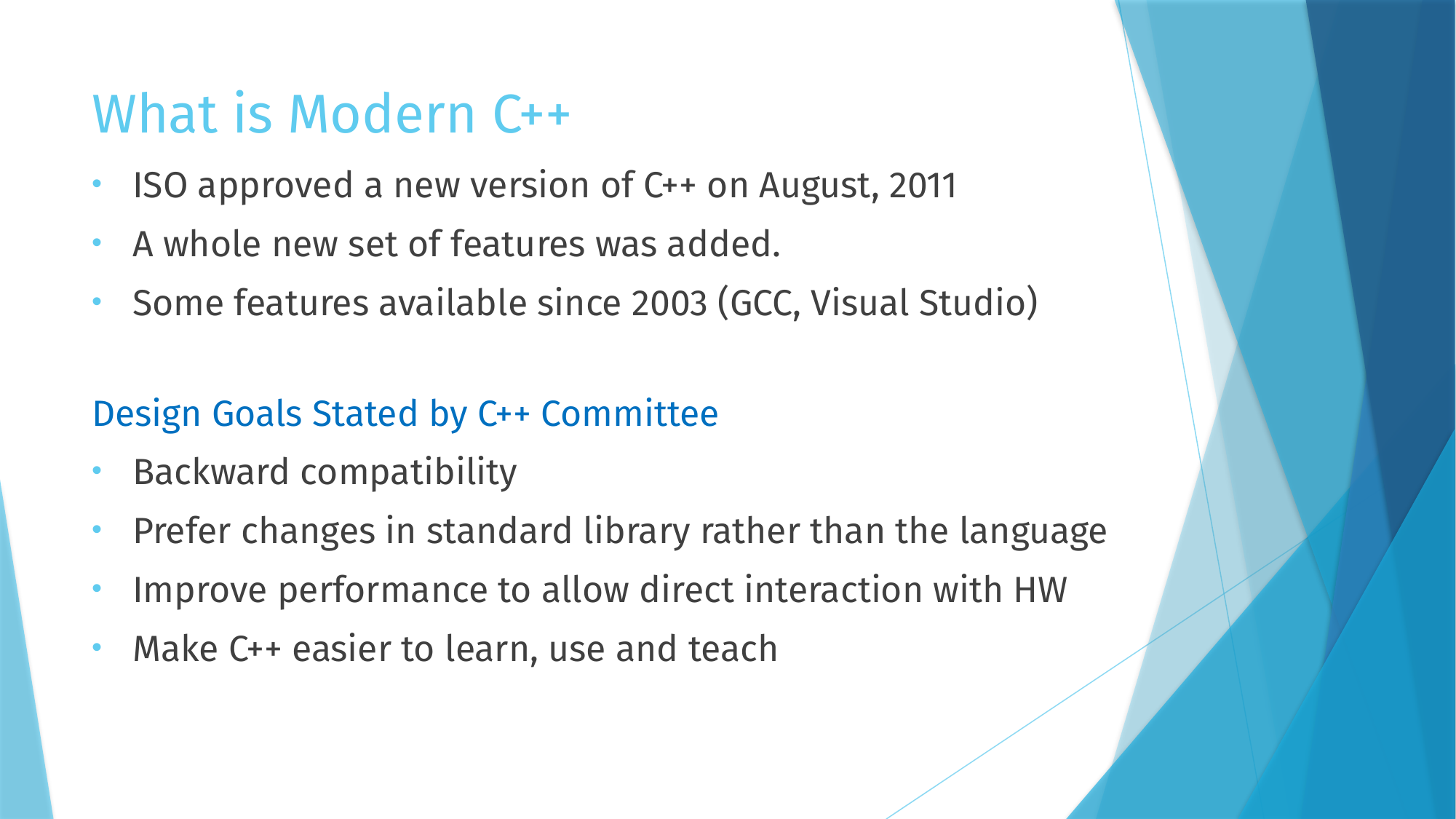

# What is Modern C++
ISO approved a new version of C++ on August, 2011
A whole new set of features was added.
Some features available since 2003 (GCC, Visual Studio)

Design Goals Stated by C++ Committee
Backward compatibility
Prefer changes in standard library rather than the language
Improve performance to allow direct interaction with HW
Make C++ easier to learn, use and teach